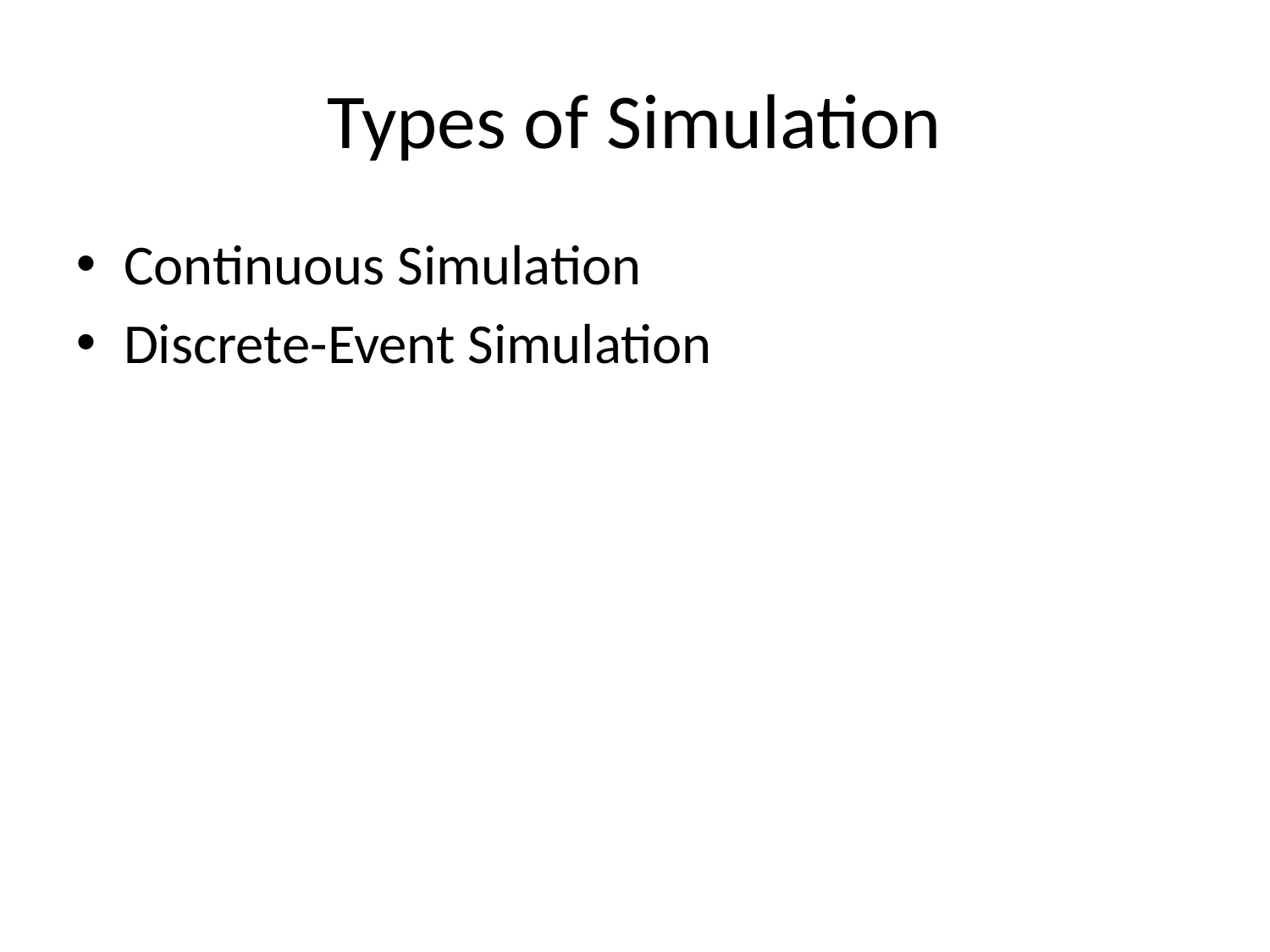

Types of Simulation
Continuous Simulation
Discrete-Event Simulation